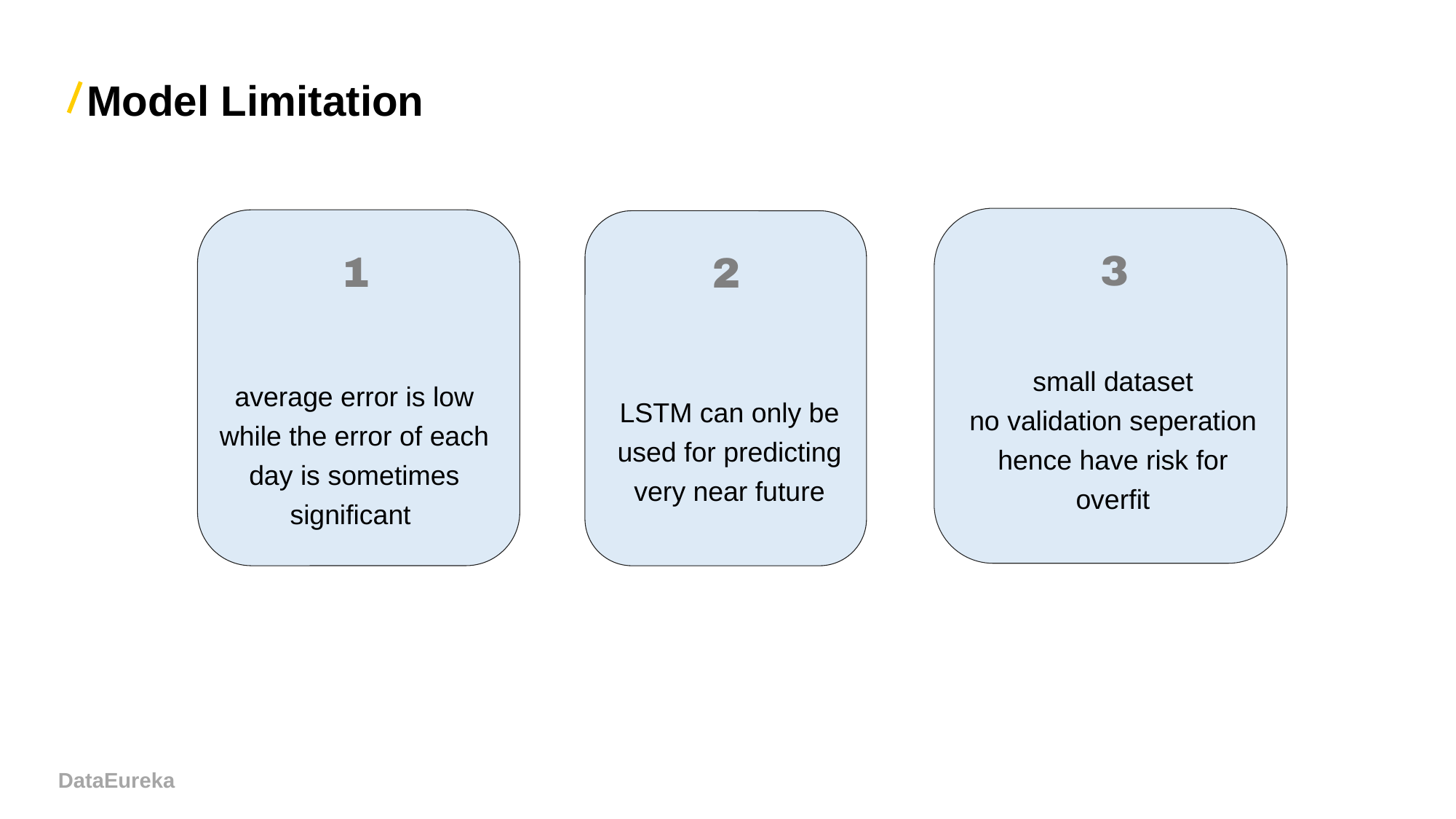

Model Limitation

3
small dataset
no validation seperation
hence have risk for overfit

1
average error is low
while the error of each day is sometimes significant

2
LSTM can only be used for predicting very near future
DataEureka